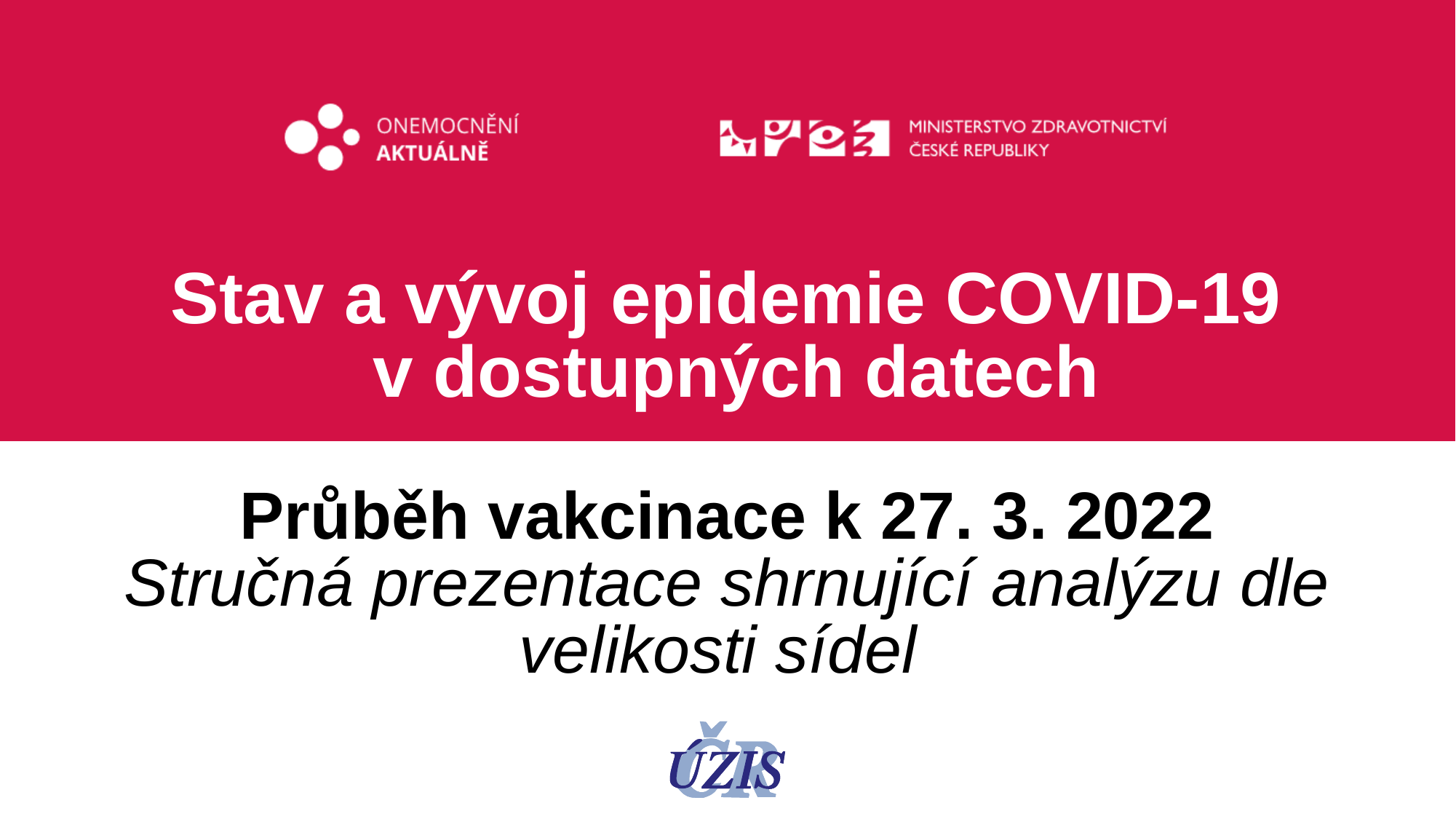

Stav a vývoj epidemie COVID-19
v dostupných datech
Průběh vakcinace k 27. 3. 2022
Stručná prezentace shrnující analýzu dle velikosti sídel